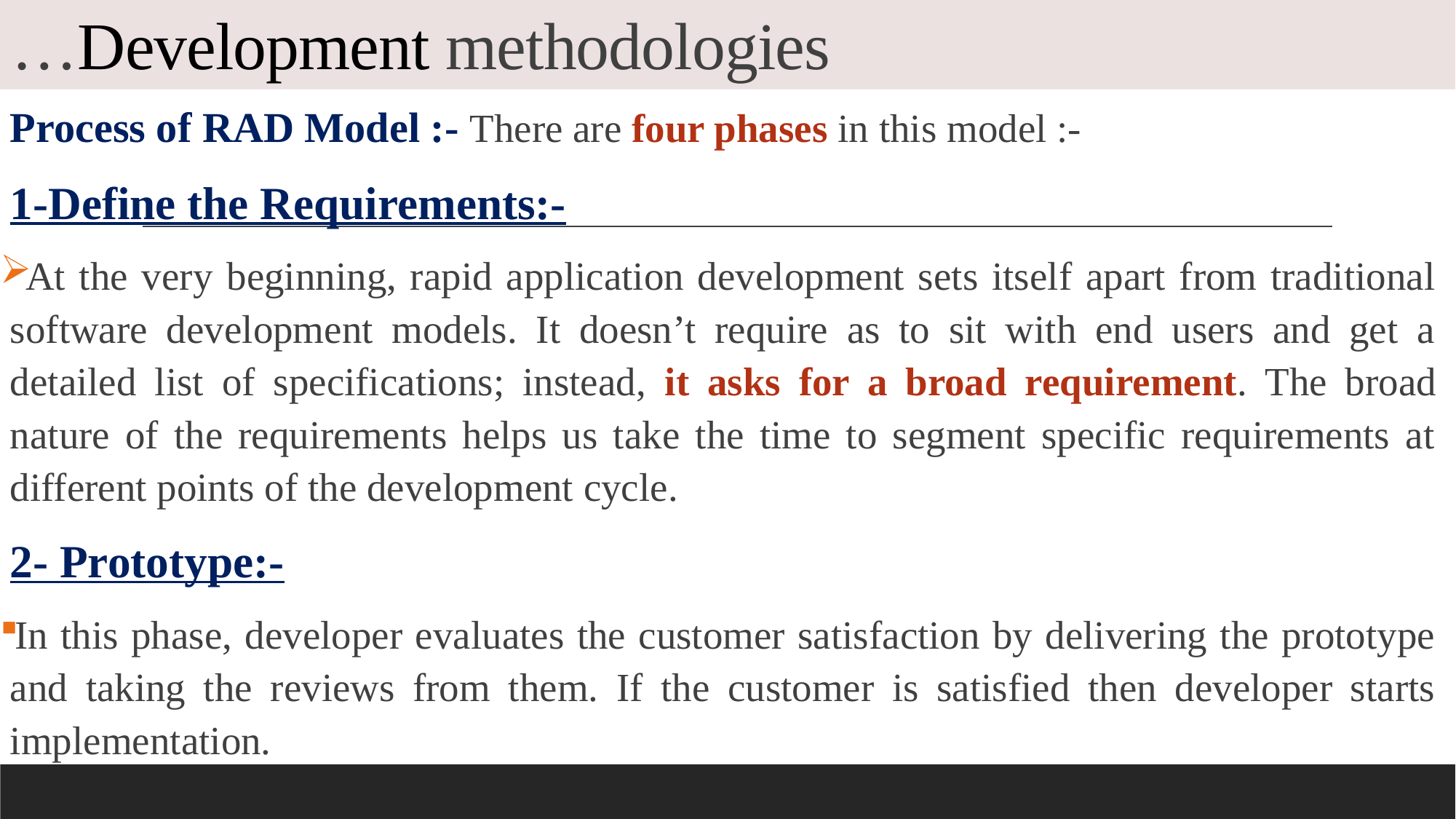

# …Development methodologies
Process of RAD Model :- There are four phases in this model :-
1-Define the Requirements:-
At the very beginning, rapid application development sets itself apart from traditional software development models. It doesn’t require as to sit with end users and get a detailed list of specifications; instead, it asks for a broad requirement. The broad nature of the requirements helps us take the time to segment specific requirements at different points of the development cycle.
2- Prototype:-
In this phase, developer evaluates the customer satisfaction by delivering the prototype and taking the reviews from them. If the customer is satisfied then developer starts implementation.